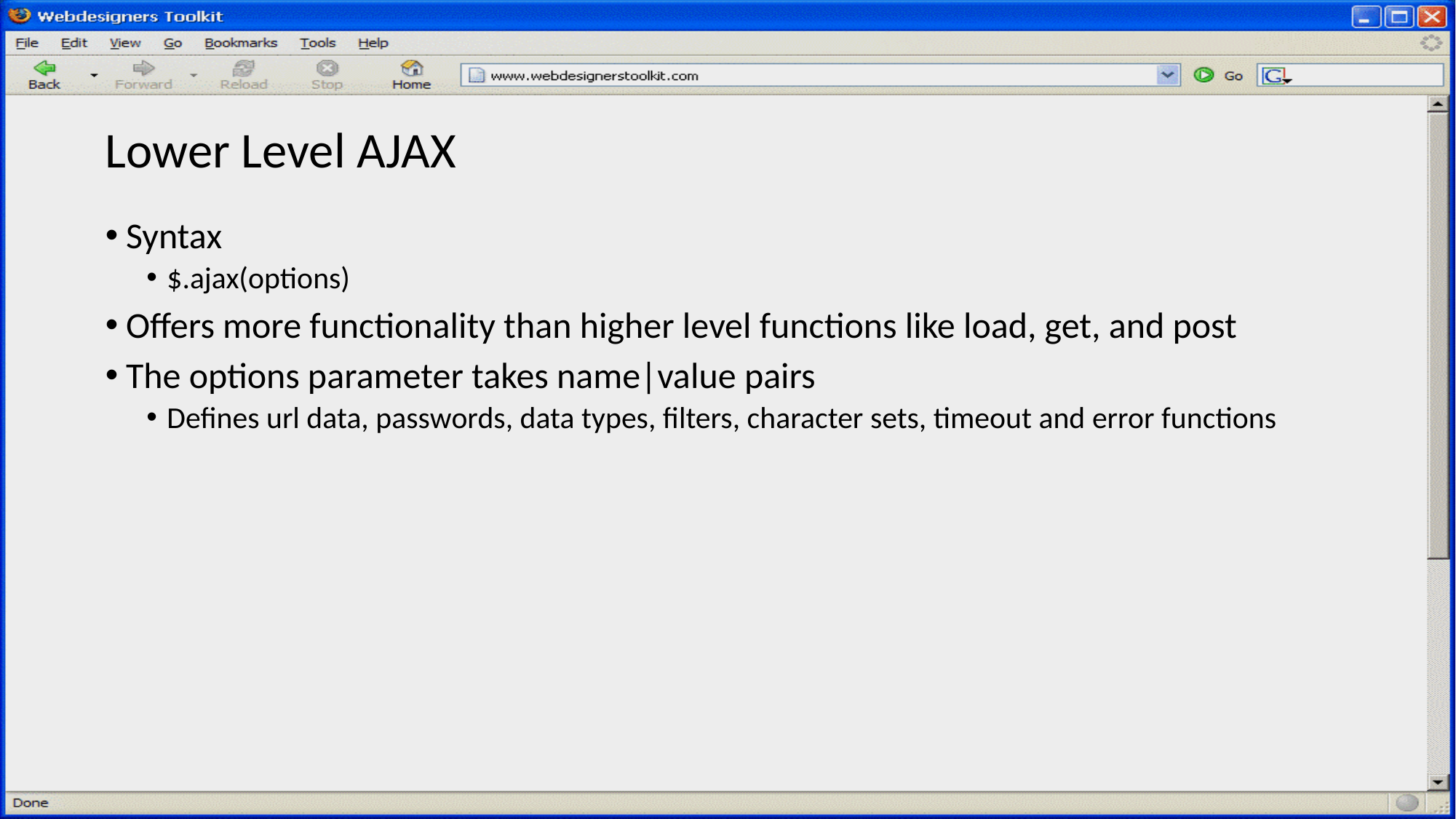

# Lower Level AJAX
Syntax
$.ajax(options)
Offers more functionality than higher level functions like load, get, and post
The options parameter takes name|value pairs
Defines url data, passwords, data types, filters, character sets, timeout and error functions